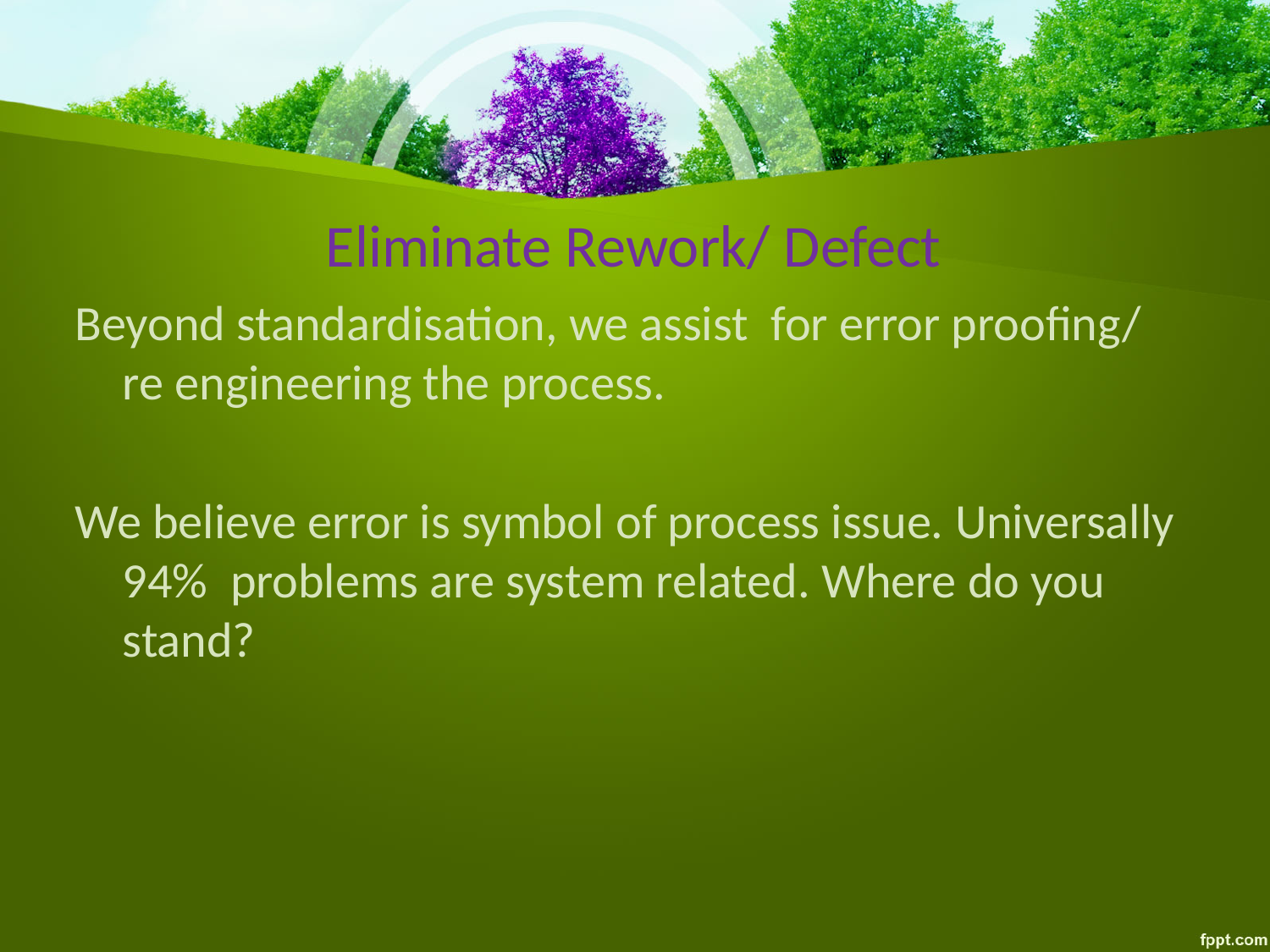

# Eliminate Rework/ Defect
Beyond standardisation, we assist  for error proofing/ re engineering the process.

We believe error is symbol of process issue. Universally 94%  problems are system related. Where do you stand?